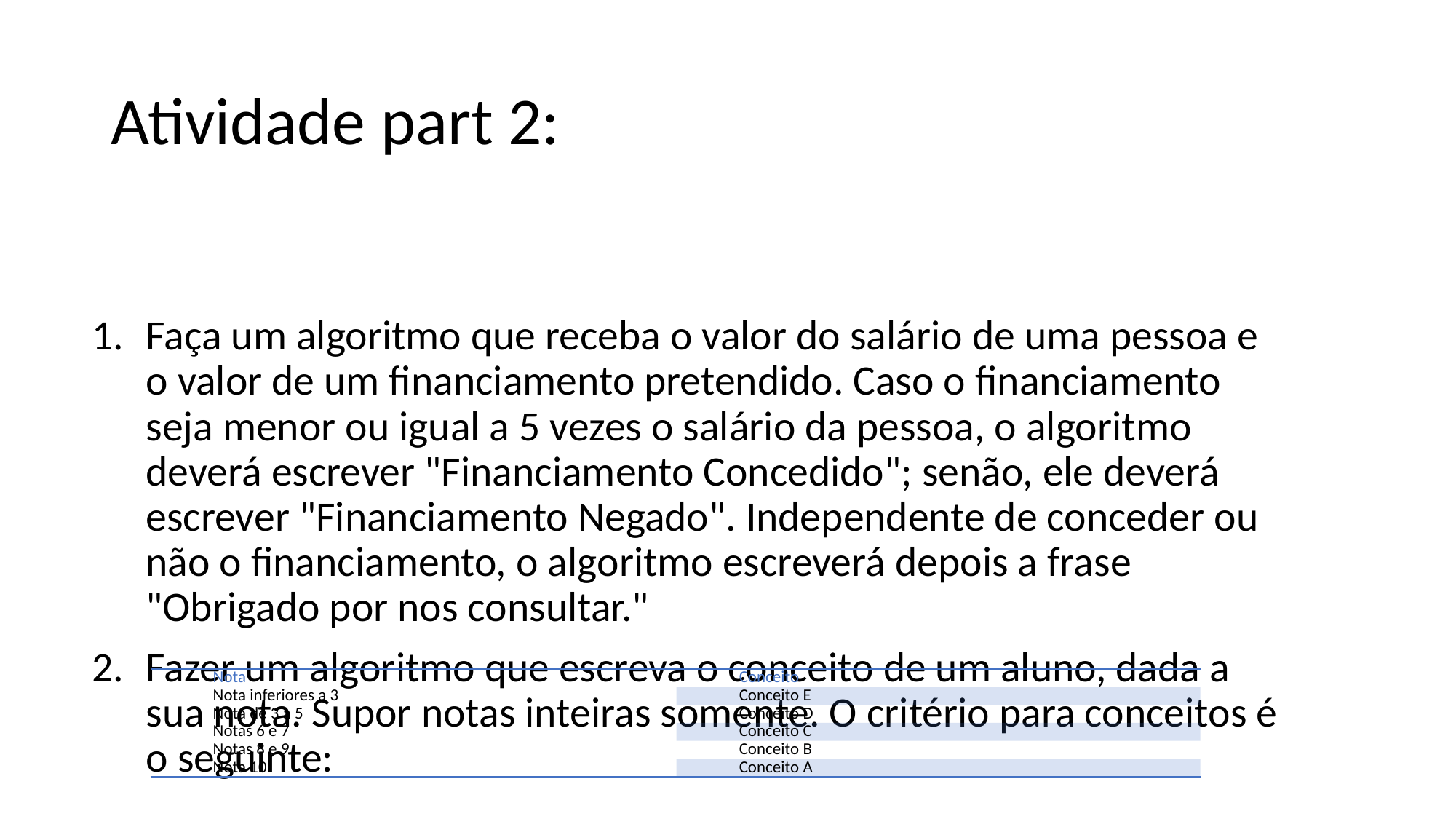

# Atividade part 2:
Faça um algoritmo que receba o valor do salário de uma pessoa e o valor de um financiamento pretendido. Caso o financiamento seja menor ou igual a 5 vezes o salário da pessoa, o algoritmo deverá escrever "Financiamento Concedido"; senão, ele deverá escrever "Financiamento Negado". Independente de conceder ou não o financiamento, o algoritmo escreverá depois a frase "Obrigado por nos consultar."
Fazer um algoritmo que escreva o conceito de um aluno, dada a sua nota. Supor notas inteiras somente. O critério para conceitos é o seguinte:

| Nota | Conceito |
| --- | --- |
| Nota inferiores a 3 | Conceito E |
| Nota de 3 a 5 | Conceito D |
| Notas 6 e 7 | Conceito C |
| Notas 8 e 9 | Conceito B |
| Nota 10 | Conceito A |